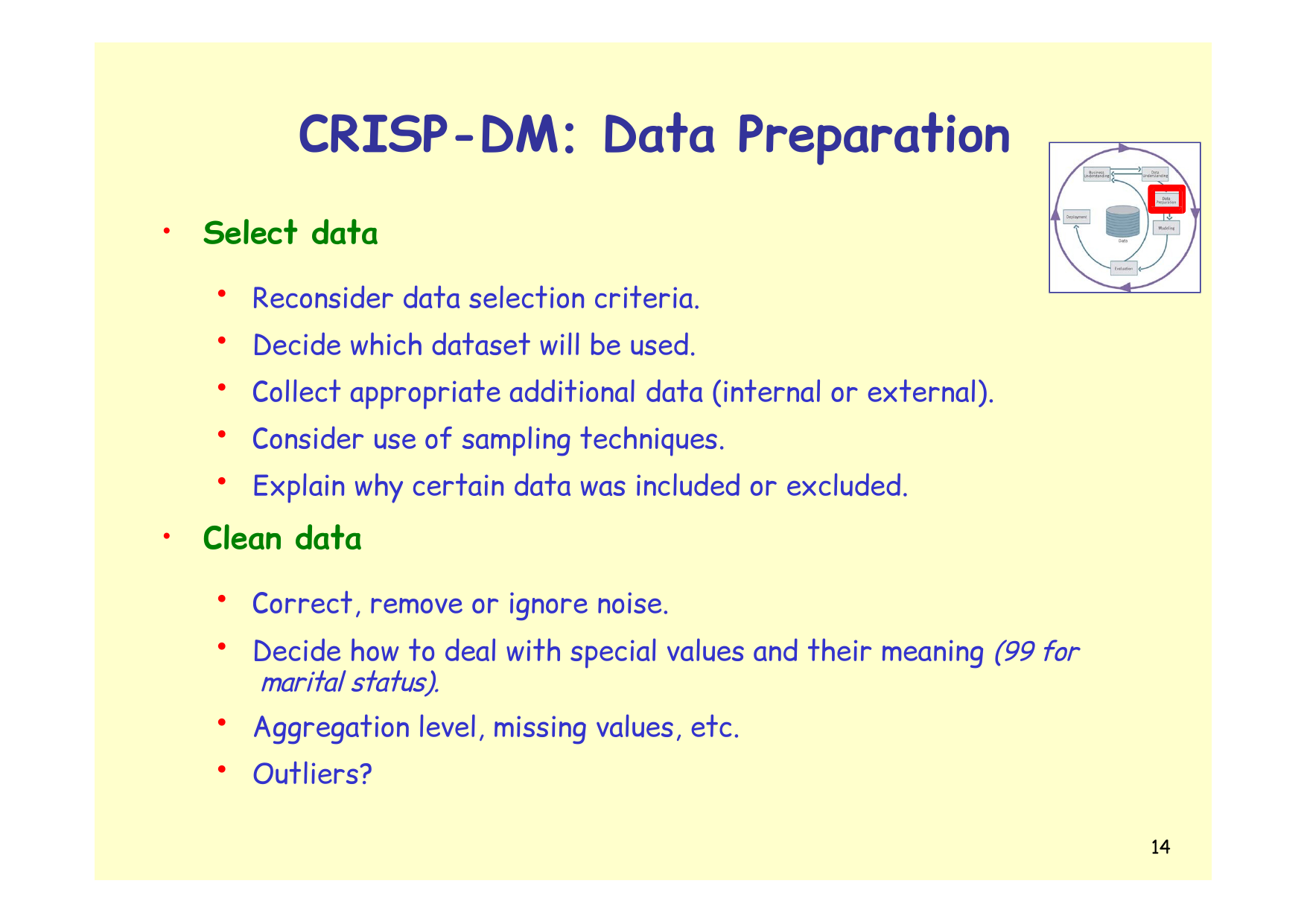

# CRISP-DM: Data Preparation

Select data
Reconsider data selection criteria.
Decide which dataset will be used.
Collect appropriate additional data (internal or external).
Consider use of sampling techniques.
Explain why certain data was included or excluded.
Clean data
Correct, remove or ignore noise.
Decide how to deal with special values and their meaning (99 for  marital status).
Aggregation level, missing values, etc.
Outliers?
14